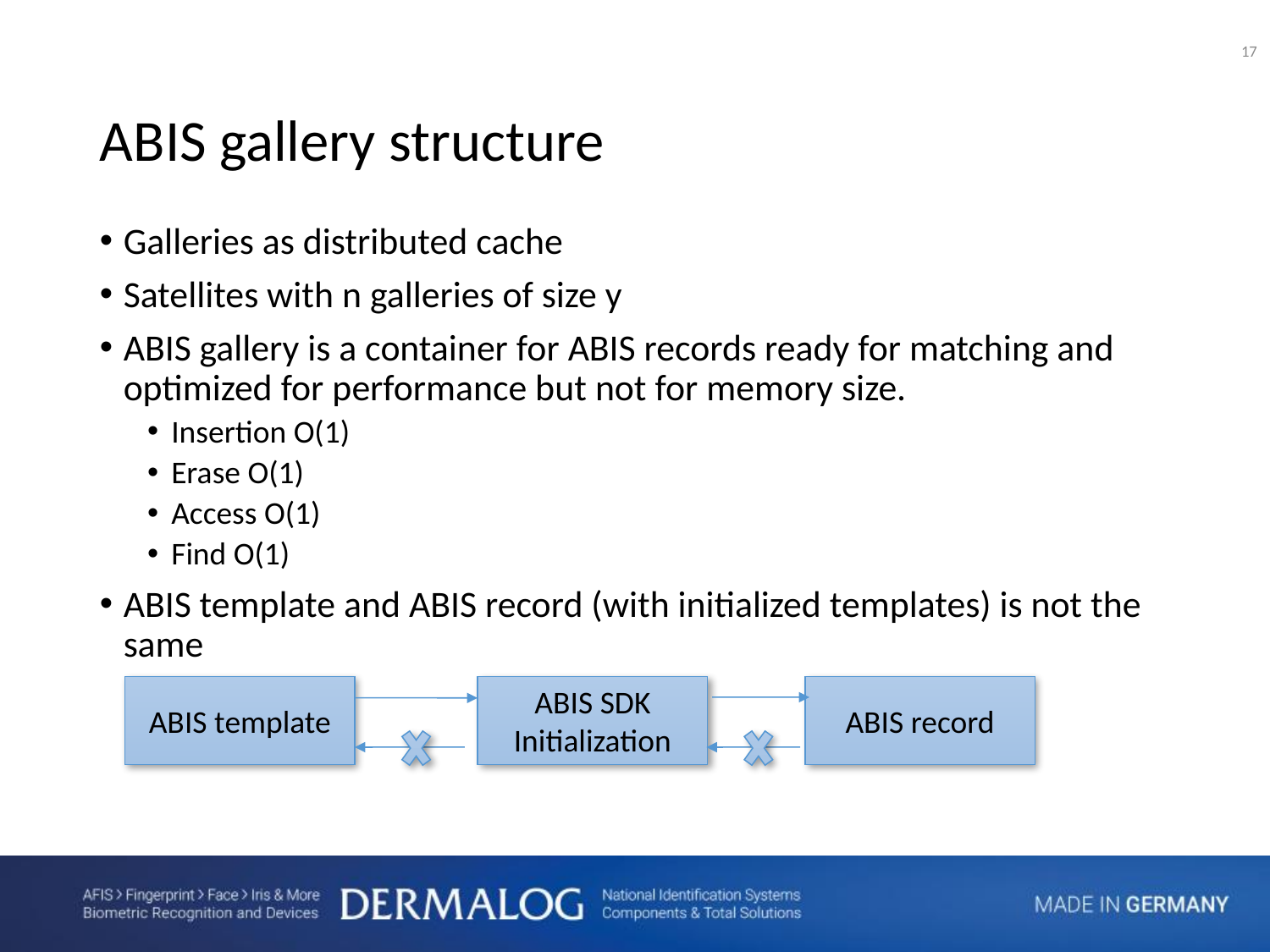

17
ABIS gallery structure
Galleries as distributed cache
Satellites with n galleries of size y
ABIS gallery is a container for ABIS records ready for matching and optimized for performance but not for memory size.
Insertion O(1)
Erase O(1)
Access O(1)
Find O(1)
ABIS template and ABIS record (with initialized templates) is not the same

ABIS template
ABIS SDK
Initialization
ABIS record